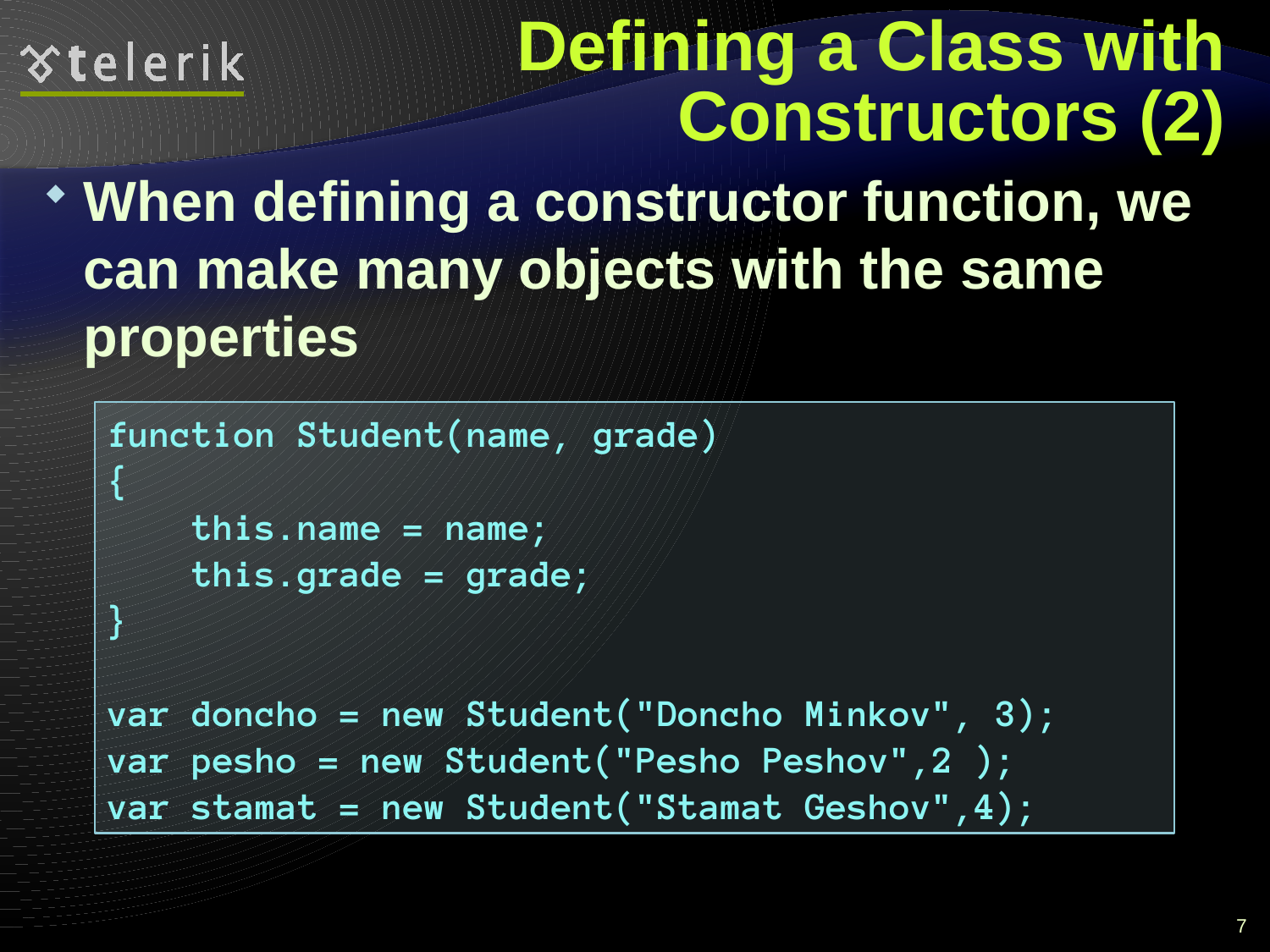

# Defining a Class with Constructors (2)
When defining a constructor function, we can make many objects with the same properties
function Student(name, grade)
{
    this.name = name;
    this.grade = grade;
}

var doncho = new Student("Doncho Minkov", 3);
var pesho = new Student("Pesho Peshov",2 );
var stamat = new Student("Stamat Geshov",4);
7